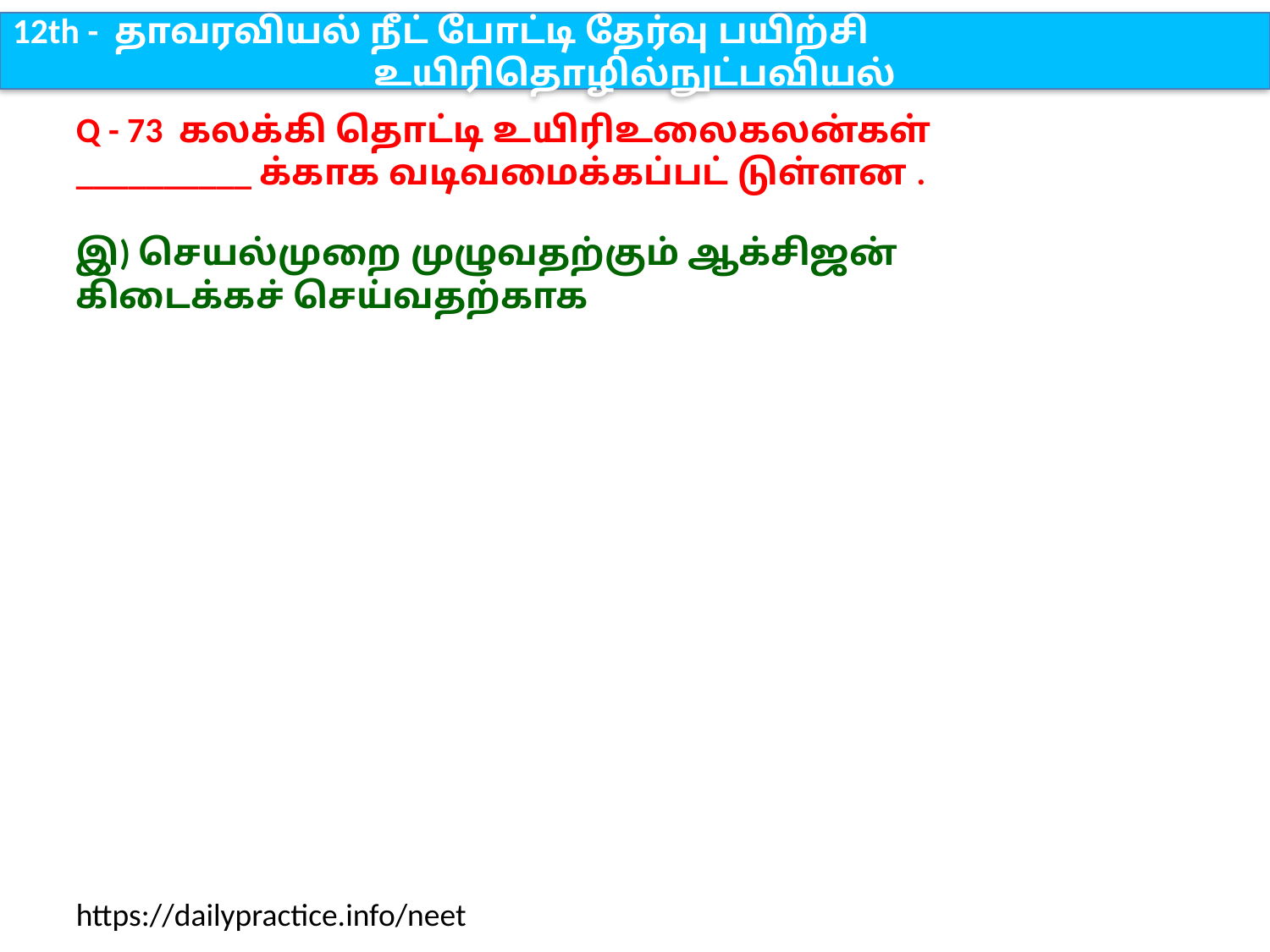

12th -  தாவரவியல் நீட் போட்டி தேர்வு பயிற்சி
உயிரிதொழில்நுட்பவியல்

Q - 73  கலக்கி தொட்டி உயிரிஉலைகலன்கள் __________ க்காக வடிவமைக்கப்பட் டுள்ளன .

இ) செயல்முறை முழுவதற்கும் ஆக்சிஜன் கிடைக்கச் செய்வதற்காக
https://dailypractice.info/neet